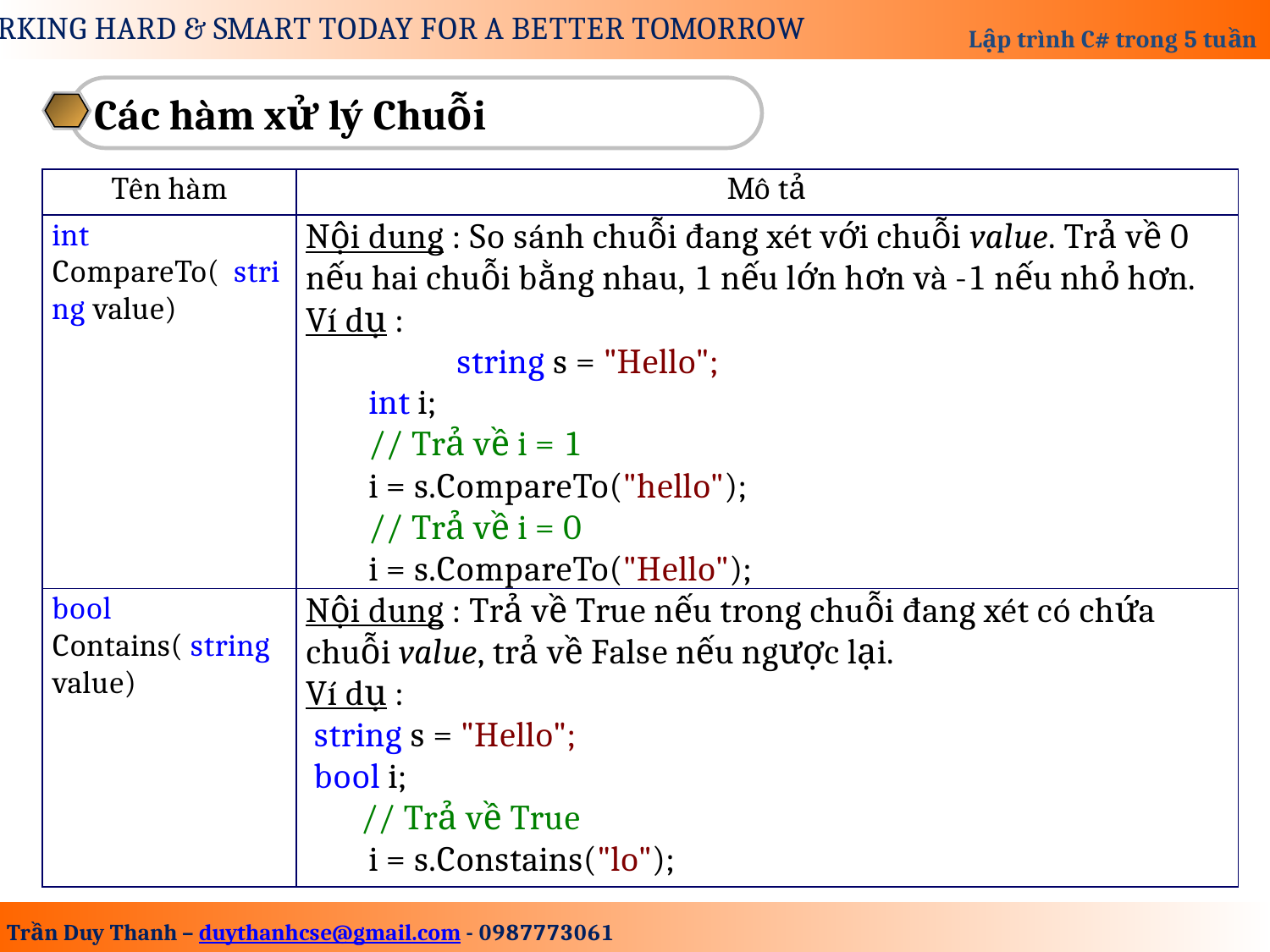

Các hàm xử lý Chuỗi

| Tên hàm | Mô tả |
| --- | --- |
| int CompareTo( string value) | Nội dung : So sánh chuỗi đang xét với chuỗi value. Trả về 0 nếu hai chuỗi bằng nhau, 1 nếu lớn hơn và -1 nếu nhỏ hơn. Ví dụ : string s = "Hello"; int i; // Trả về i = 1 i = s.CompareTo("hello"); // Trả về i = 0 i = s.CompareTo("Hello"); |
| bool Contains( string value) | Nội dung : Trả về True nếu trong chuỗi đang xét có chứa chuỗi value, trả về False nếu ngược lại. Ví dụ : string s = "Hello"; bool i; // Trả về True i = s.Constains("lo"); |